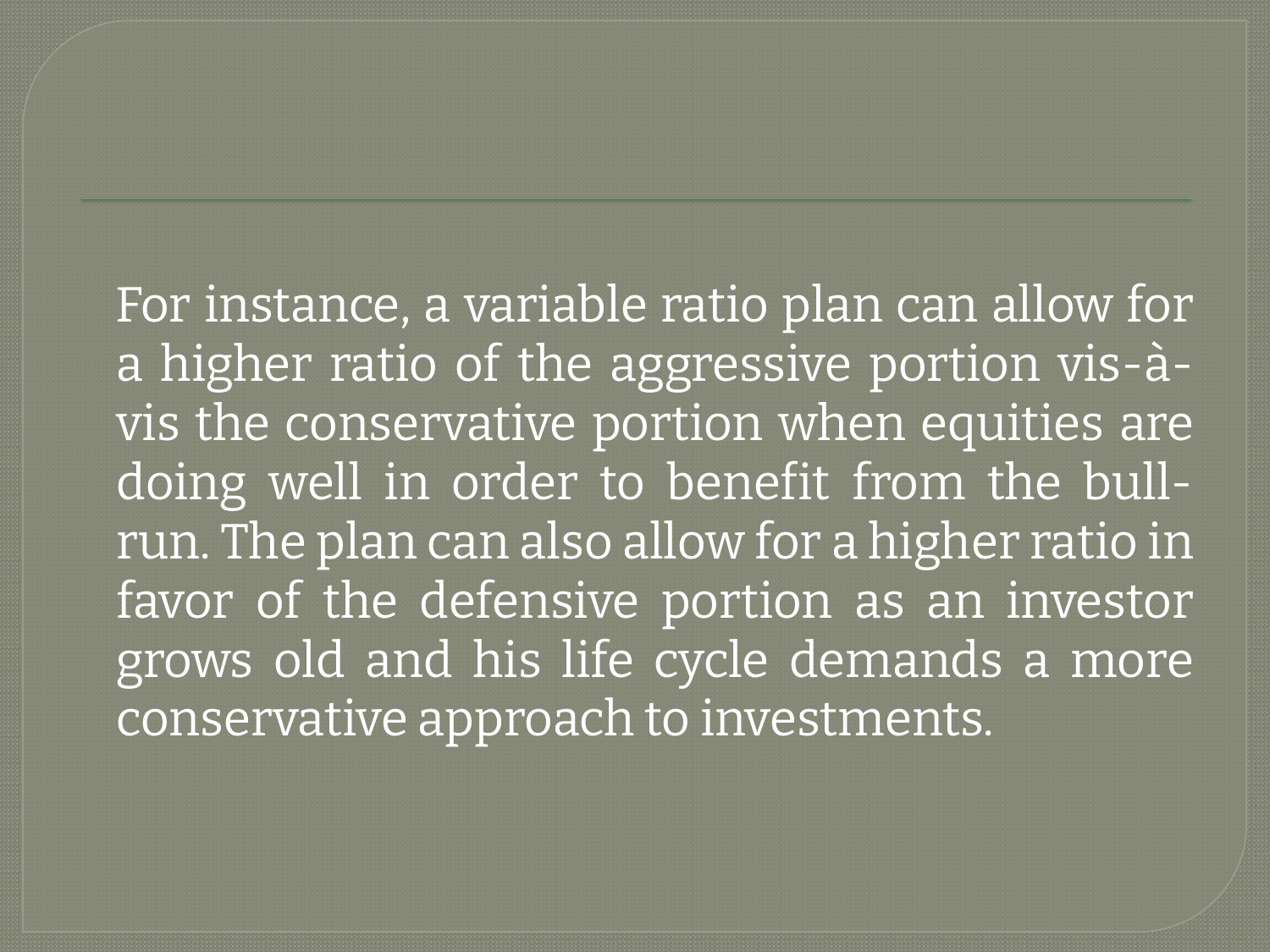

For instance, a variable ratio plan can allow for a higher ratio of the aggressive portion vis-à-vis the conservative portion when equities are doing well in order to benefit from the bull-run. The plan can also allow for a higher ratio in favor of the defensive portion as an investor grows old and his life cycle demands a more conservative approach to investments.